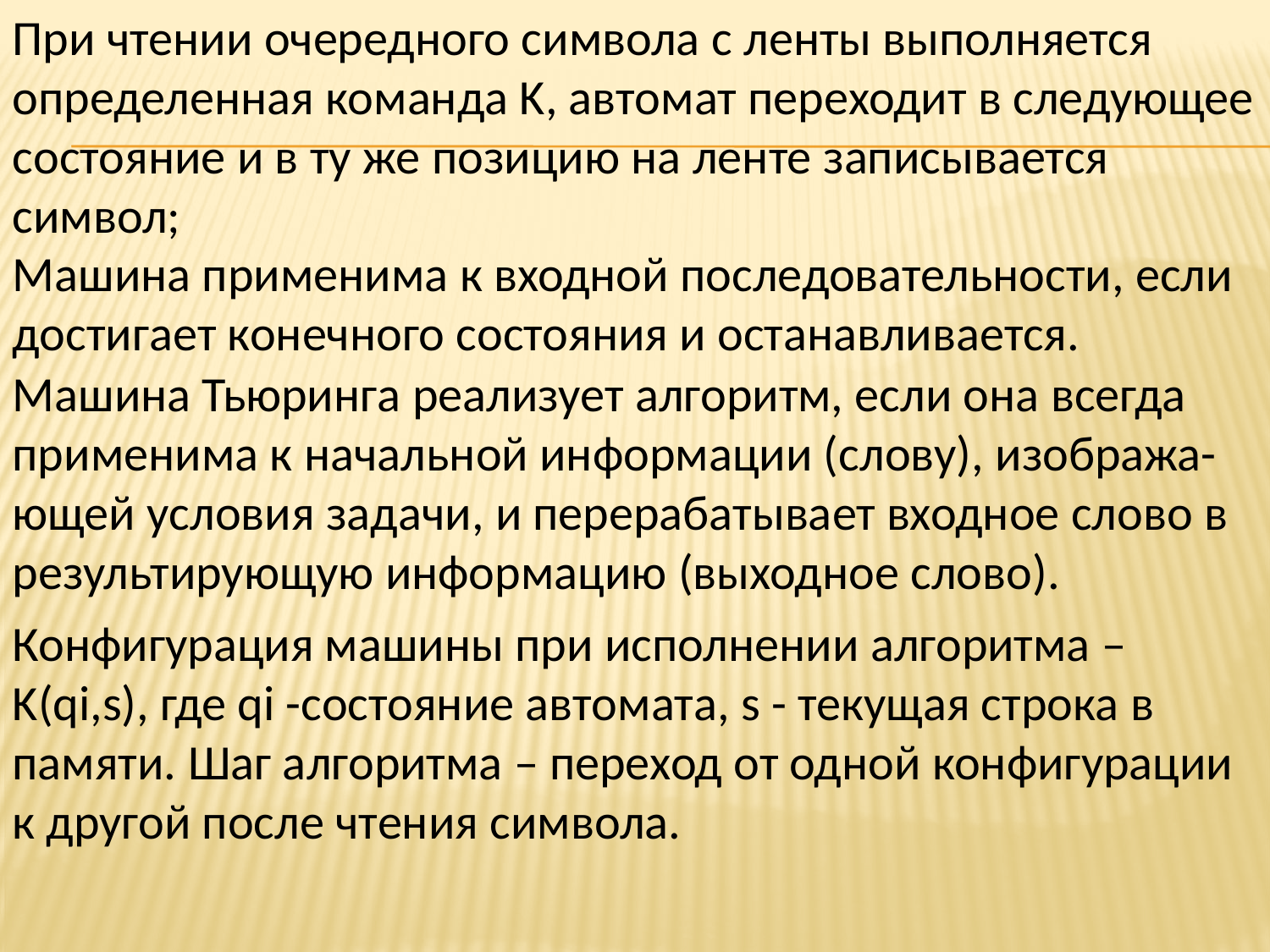

При чтении очередного символа с ленты выполняется определенная команда K, автомат переходит в следующее состояние и в ту же позицию на ленте записывается символ;
Машина применима к входной последовательности, если достигает конечного состояния и останавливается.
Машина Тьюринга реализует алгоритм, если она всегда применима к начальной информации (слову), изобража-ющей условия задачи, и перерабатывает входное слово в результирующую информацию (выходное слово).
Конфигурация машины при исполнении алгоритма – K(qi,s), где qi -состояние автомата, s - текущая строка в памяти. Шаг алгоритма – переход от одной конфигурации к другой после чтения символа.